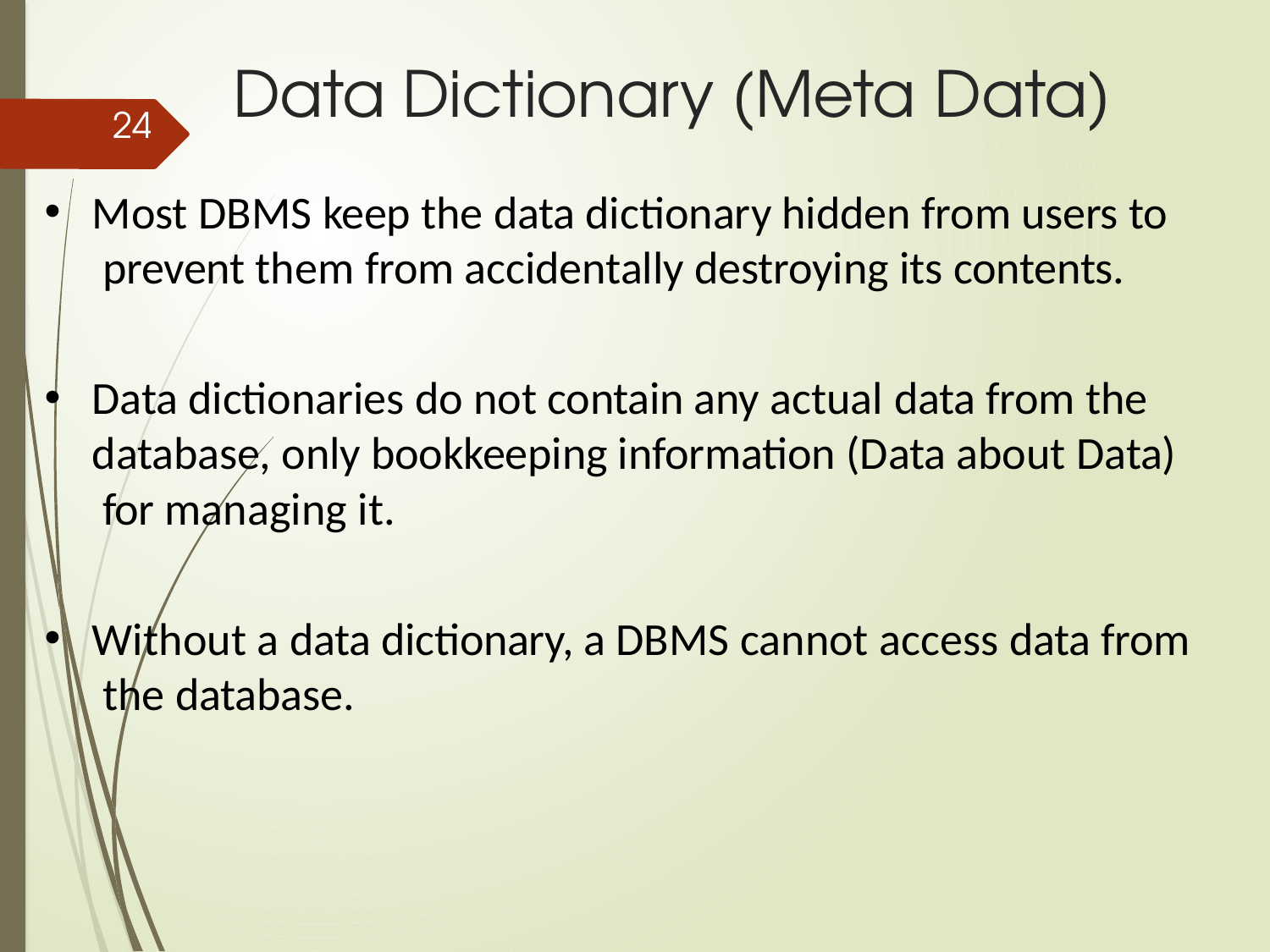

# Data Dictionary (Meta Data)
24
Most DBMS keep the data dictionary hidden from users to  prevent them from accidentally destroying its contents.

Data dictionaries do not contain any actual data from the  database, only bookkeeping information (Data about Data)  for managing it.

Without a data dictionary, a DBMS cannot access data from  the database.